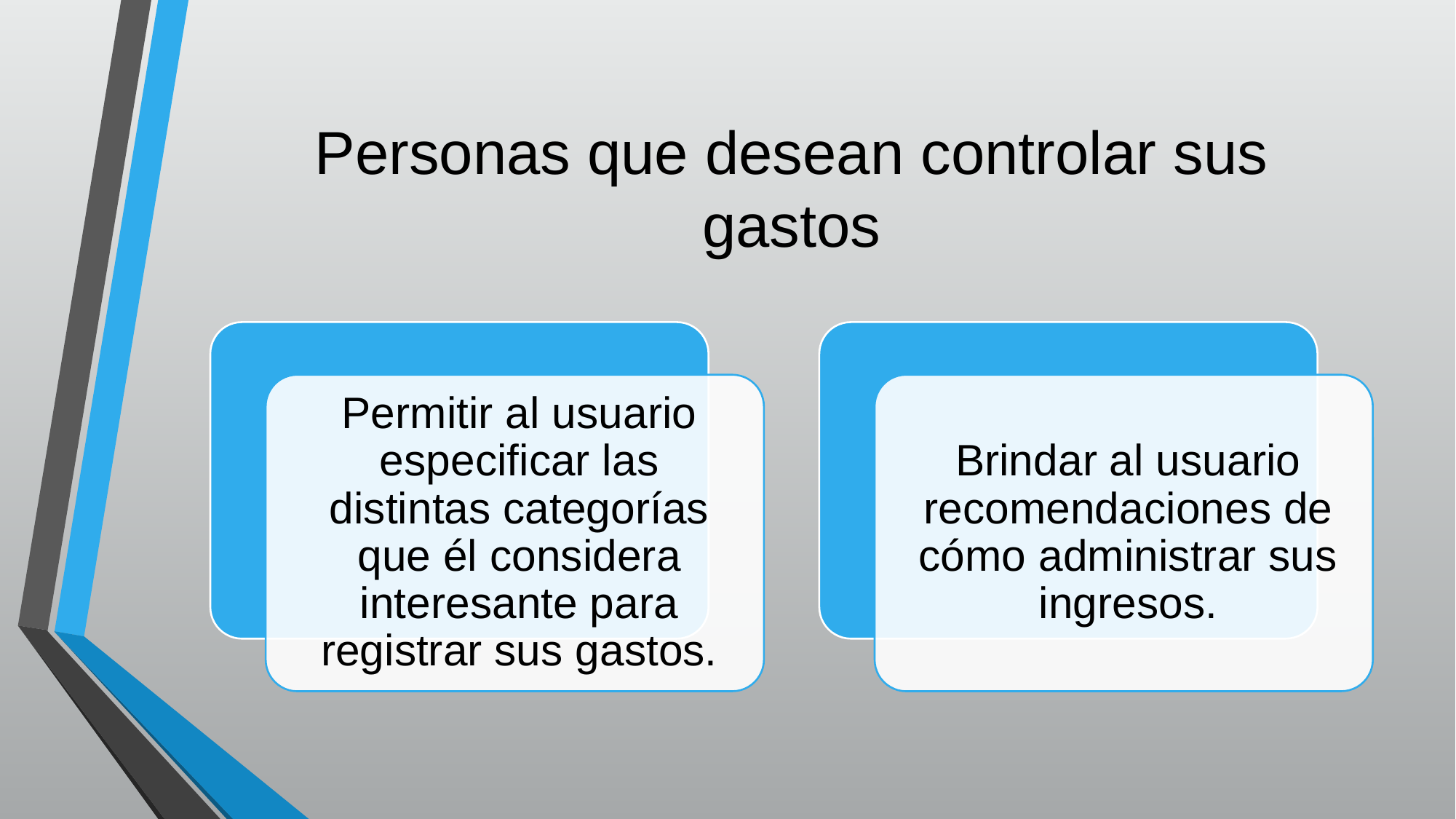

# Personas que desean controlar sus gastos
Permitir al usuario especificar las distintas categorías que él considera interesante para registrar sus gastos.
Brindar al usuario recomendaciones de cómo administrar sus ingresos.